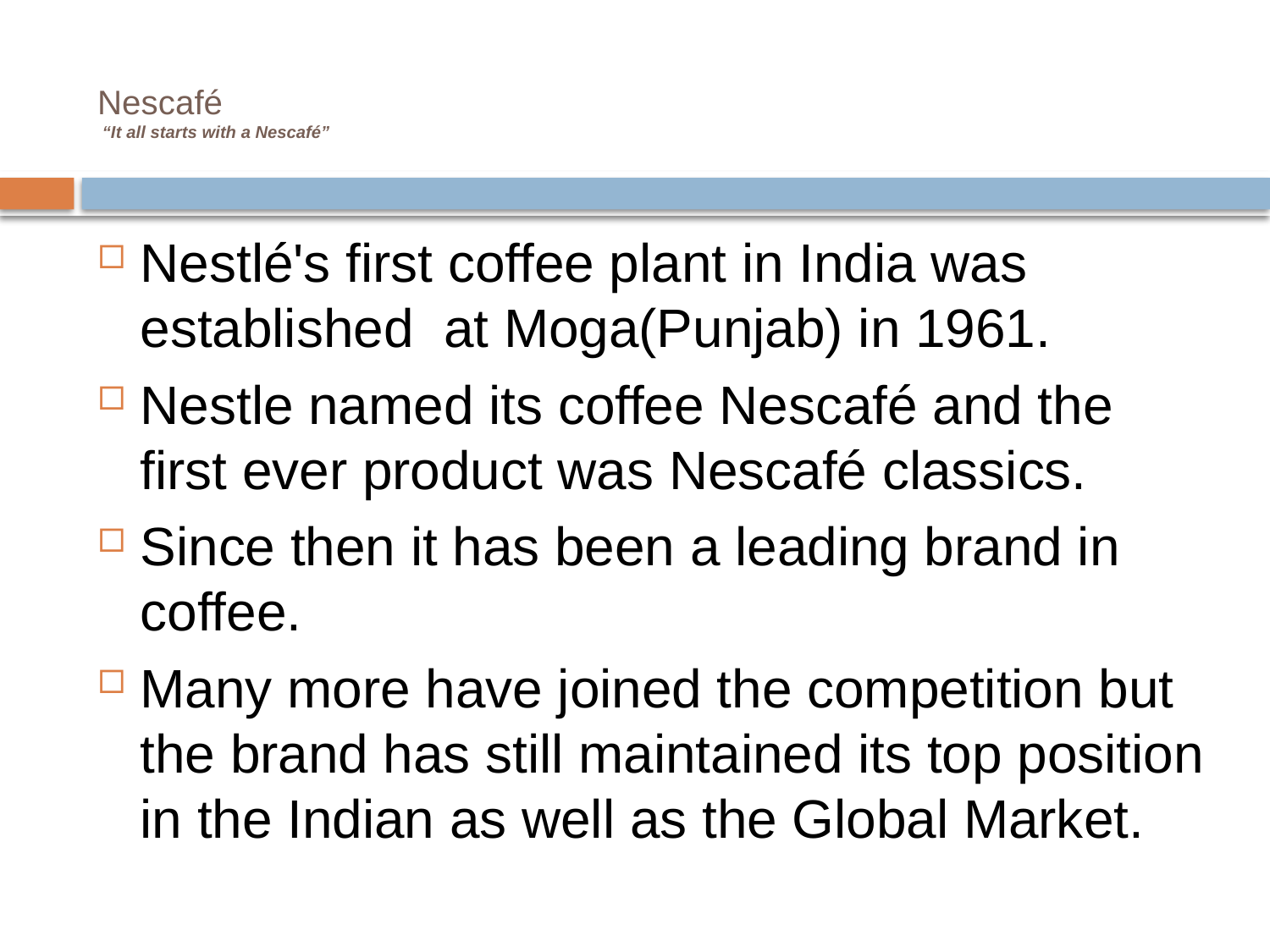

# Nescafé “It all starts with a Nescafé”
Nestlé's first coffee plant in India was established  at Moga(Punjab) in 1961.
Nestle named its coffee Nescafé and the first ever product was Nescafé classics.
Since then it has been a leading brand in coffee.
Many more have joined the competition but the brand has still maintained its top position in the Indian as well as the Global Market.